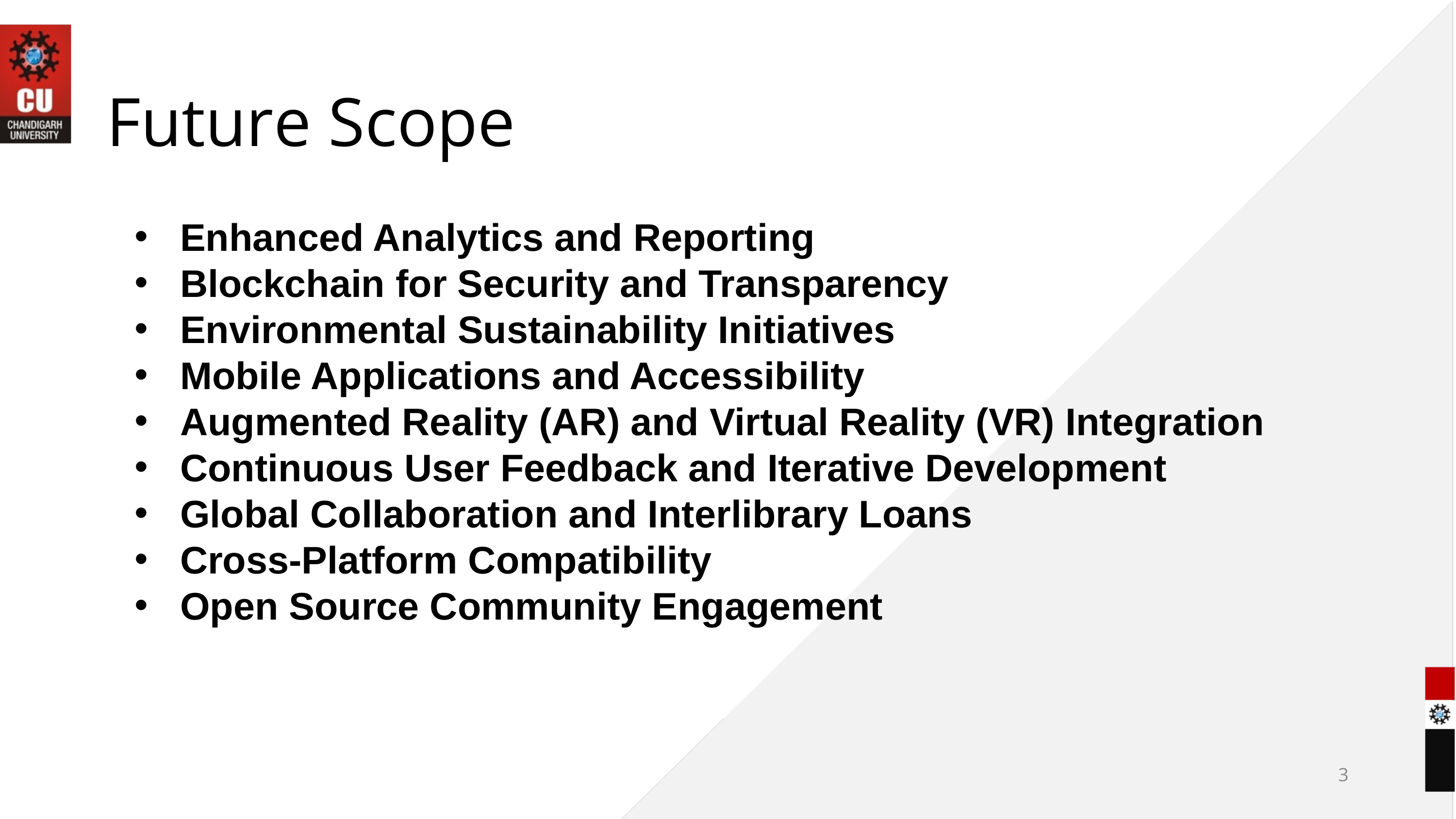

Future Scope
Enhanced Analytics and Reporting
Blockchain for Security and Transparency
Environmental Sustainability Initiatives
Mobile Applications and Accessibility
Augmented Reality (AR) and Virtual Reality (VR) Integration
Continuous User Feedback and Iterative Development
Global Collaboration and Interlibrary Loans
Cross-Platform Compatibility
Open Source Community Engagement

3